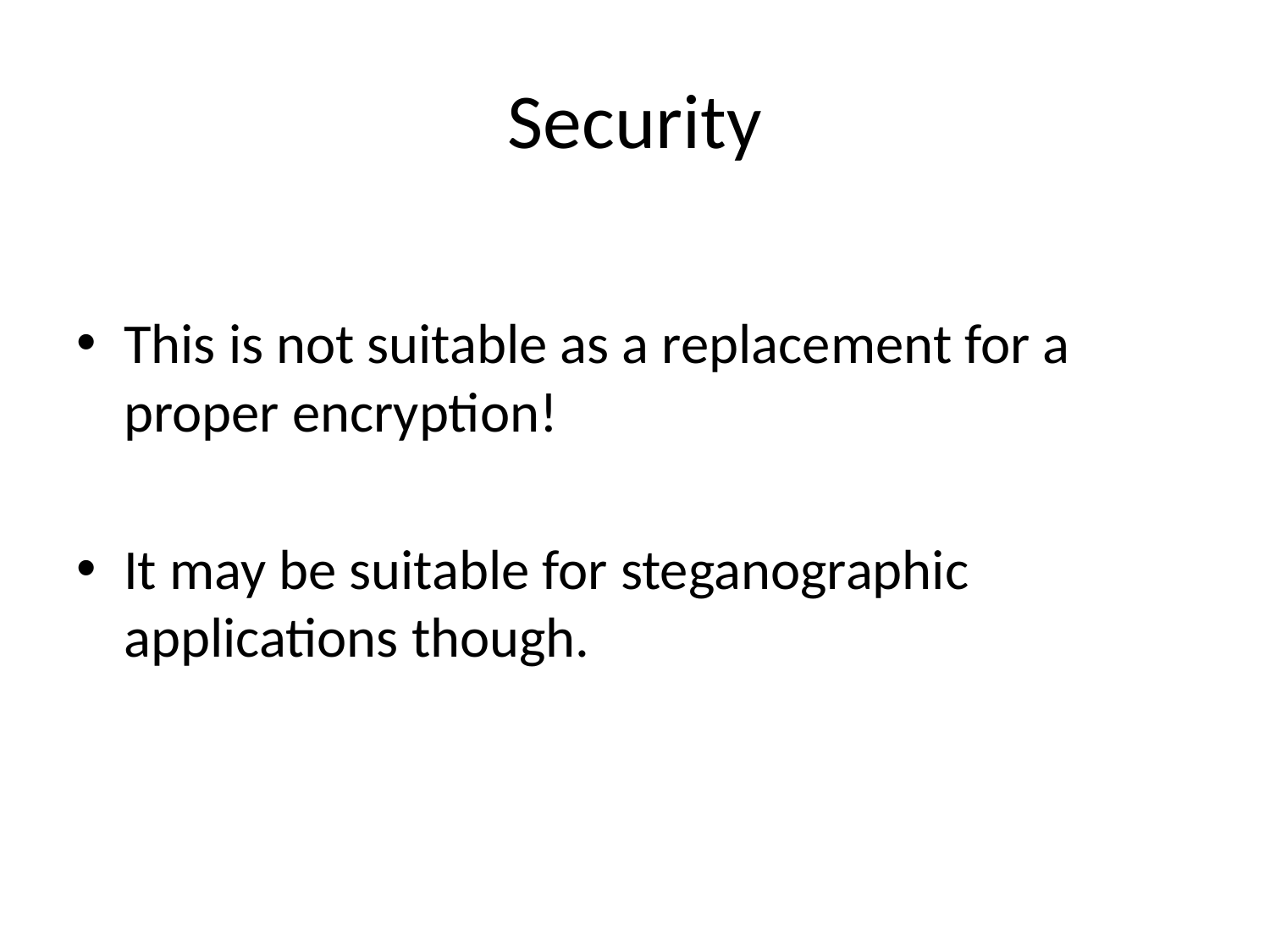

# Security

This is not suitable as a replacement for a proper encryption!

It may be suitable for steganographic applications though.